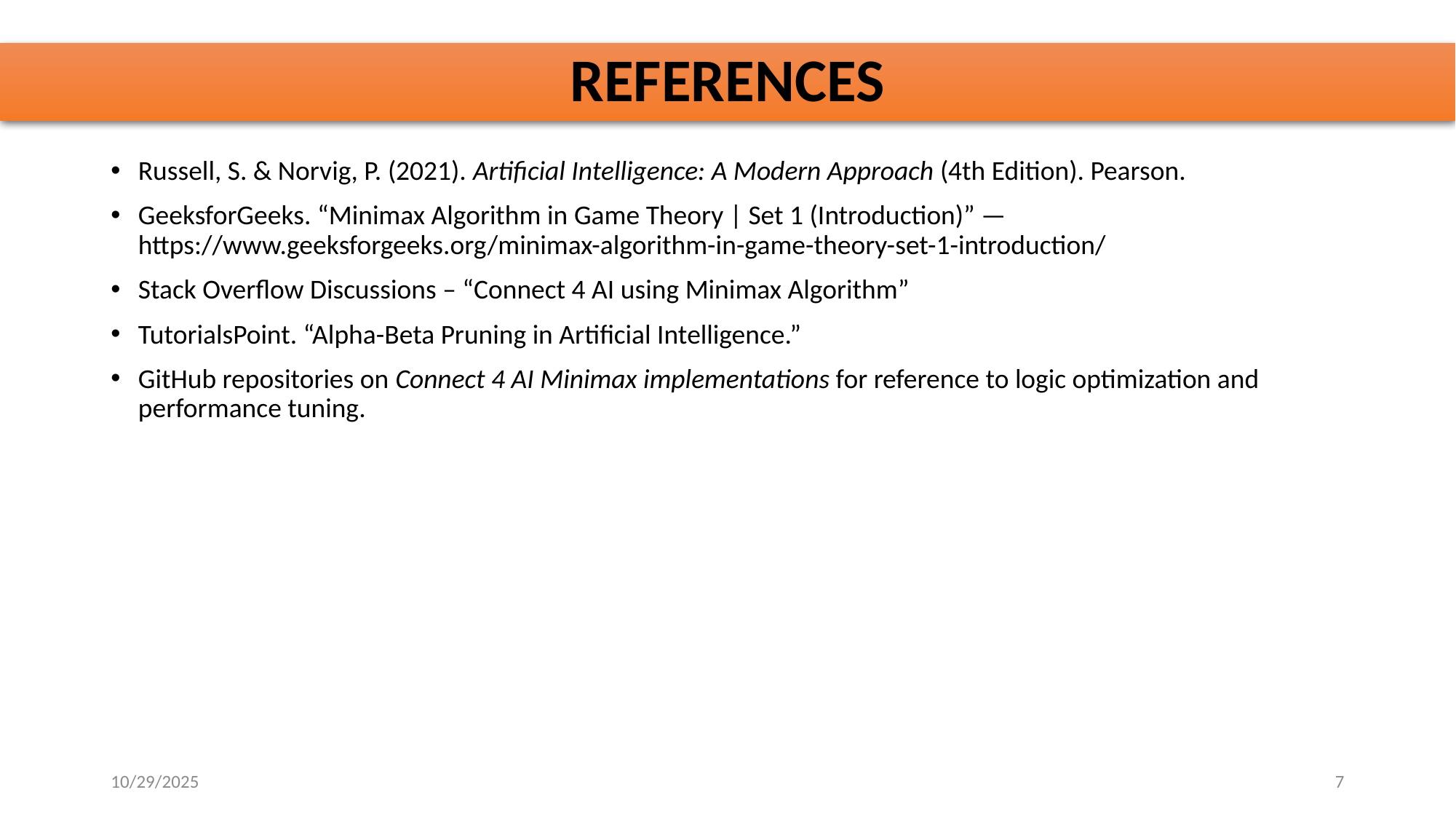

# REFERENCES
Russell, S. & Norvig, P. (2021). Artificial Intelligence: A Modern Approach (4th Edition). Pearson.
GeeksforGeeks. “Minimax Algorithm in Game Theory | Set 1 (Introduction)” — https://www.geeksforgeeks.org/minimax-algorithm-in-game-theory-set-1-introduction/
Stack Overflow Discussions – “Connect 4 AI using Minimax Algorithm”
TutorialsPoint. “Alpha-Beta Pruning in Artificial Intelligence.”
GitHub repositories on Connect 4 AI Minimax implementations for reference to logic optimization and performance tuning.

10/29/2025
7